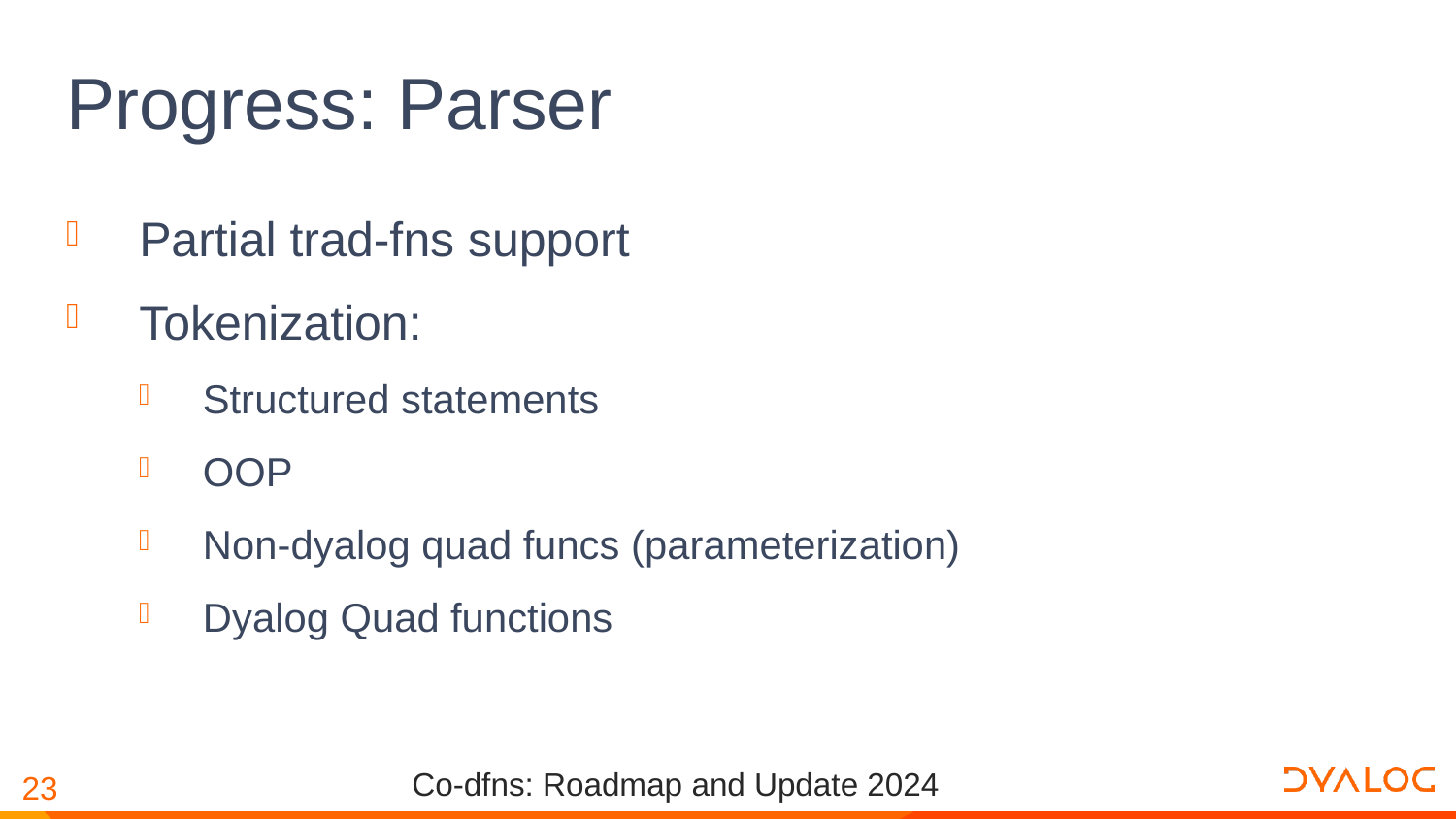

# Progress: Parser
Partial trad-fns support
Tokenization:
Structured statements
OOP
Non-dyalog quad funcs (parameterization)
Dyalog Quad functions